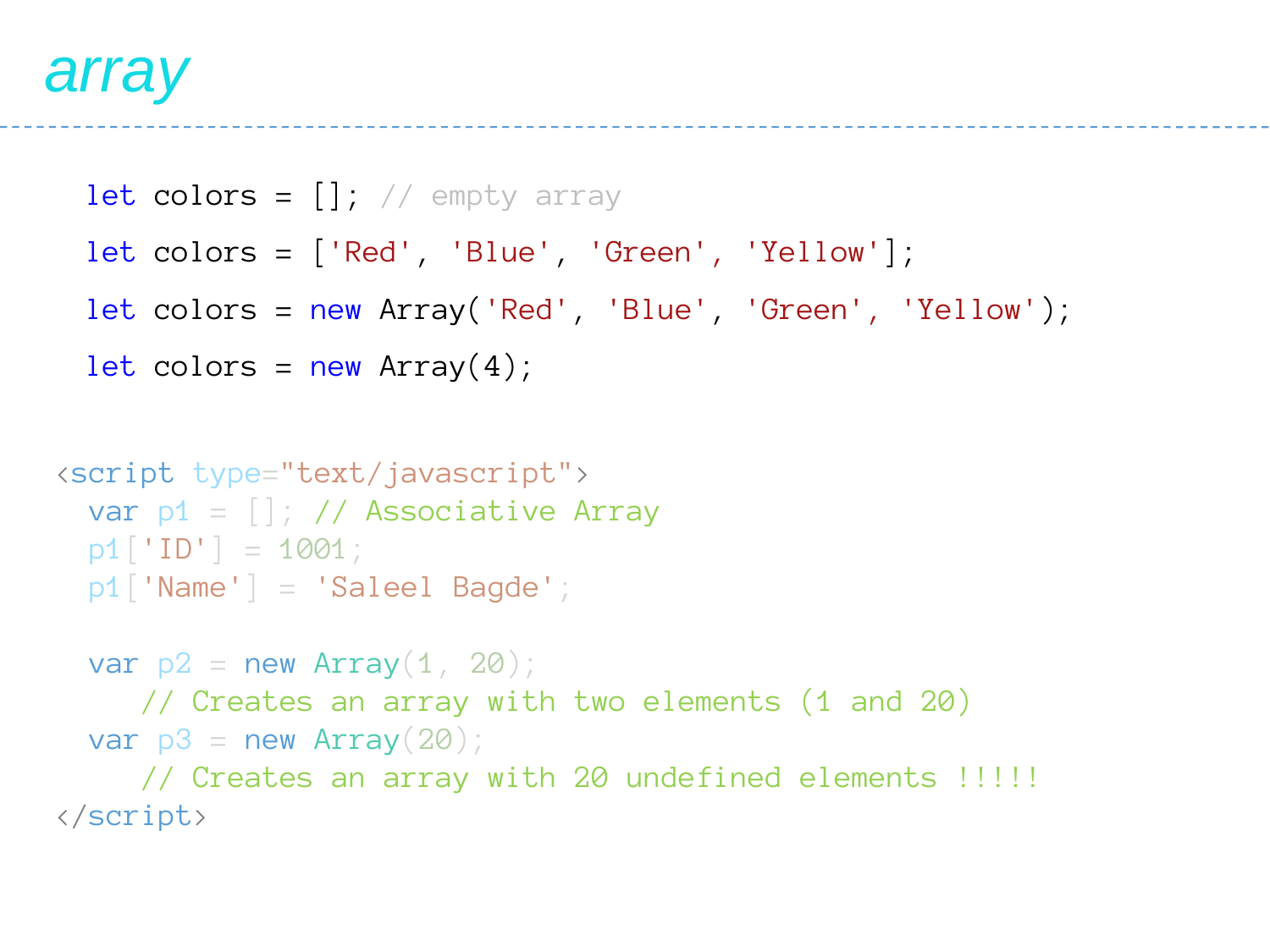

array
   let colors = []; // empty array
   let colors = ['Red', 'Blue', 'Green', 'Yellow'];
   let colors = new Array('Red', 'Blue', 'Green', 'Yellow');
   let colors = new Array(4);
<script type="text/javascript">
  var p1 = []; // Associative Array
  p1['ID'] = 1001;
  p1['Name'] = 'Saleel Bagde';

  var p2 = new Array(1, 20);
     // Creates an array with two elements (1 and 20)
  var p3 = new Array(20);
     // Creates an array with 20 undefined elements !!!!!
</script>